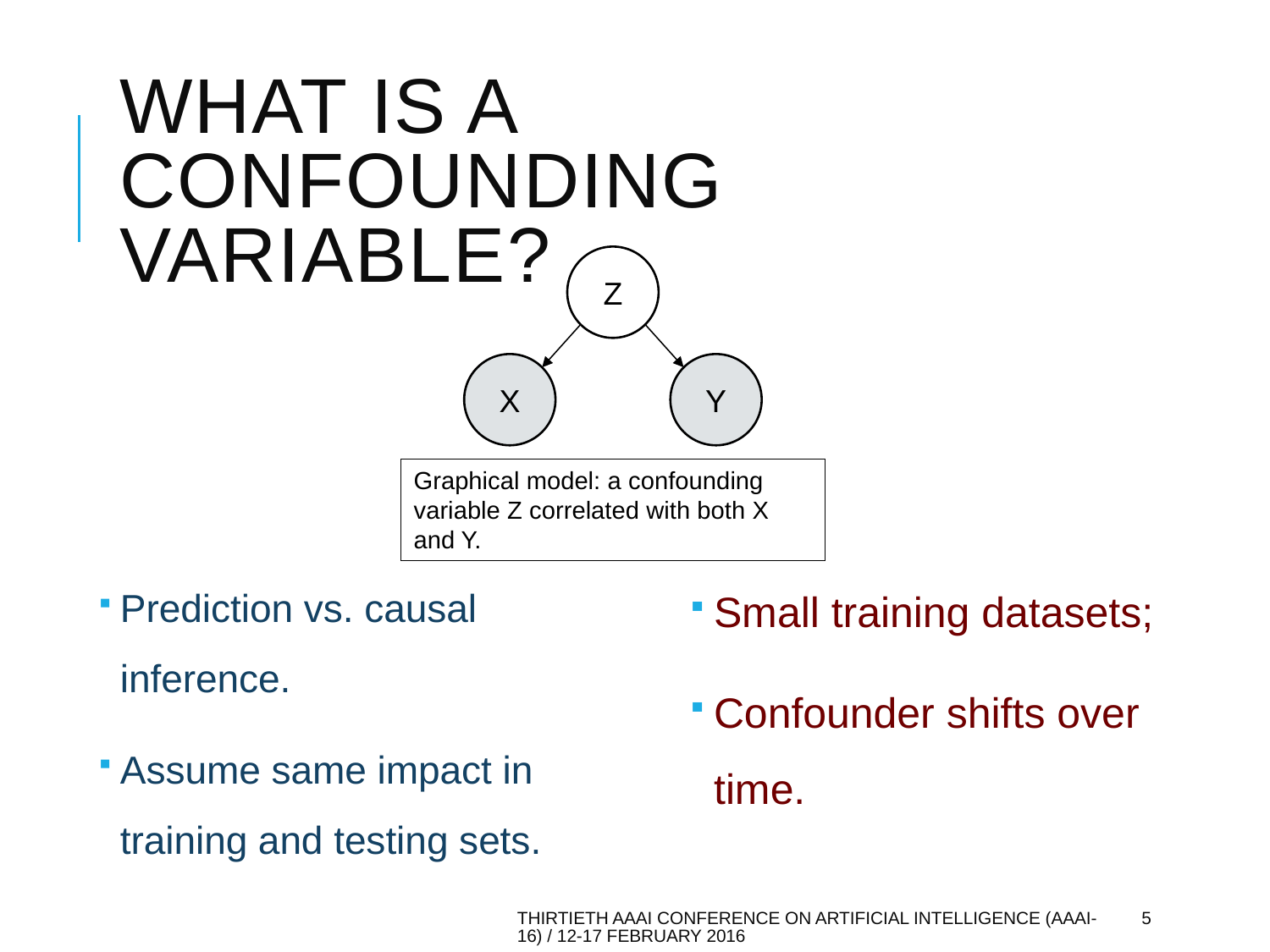

# What is a confounding Variable?
Z
X
Y
Graphical model: a confounding variable Z correlated with both X and Y.
Prediction vs. causal inference.
Assume same impact in training and testing sets.
Small training datasets;
Confounder shifts over time.
Thirtieth AAAI Conference on Artificial Intelligence (AAAI-16) / 12-17 February 2016
5